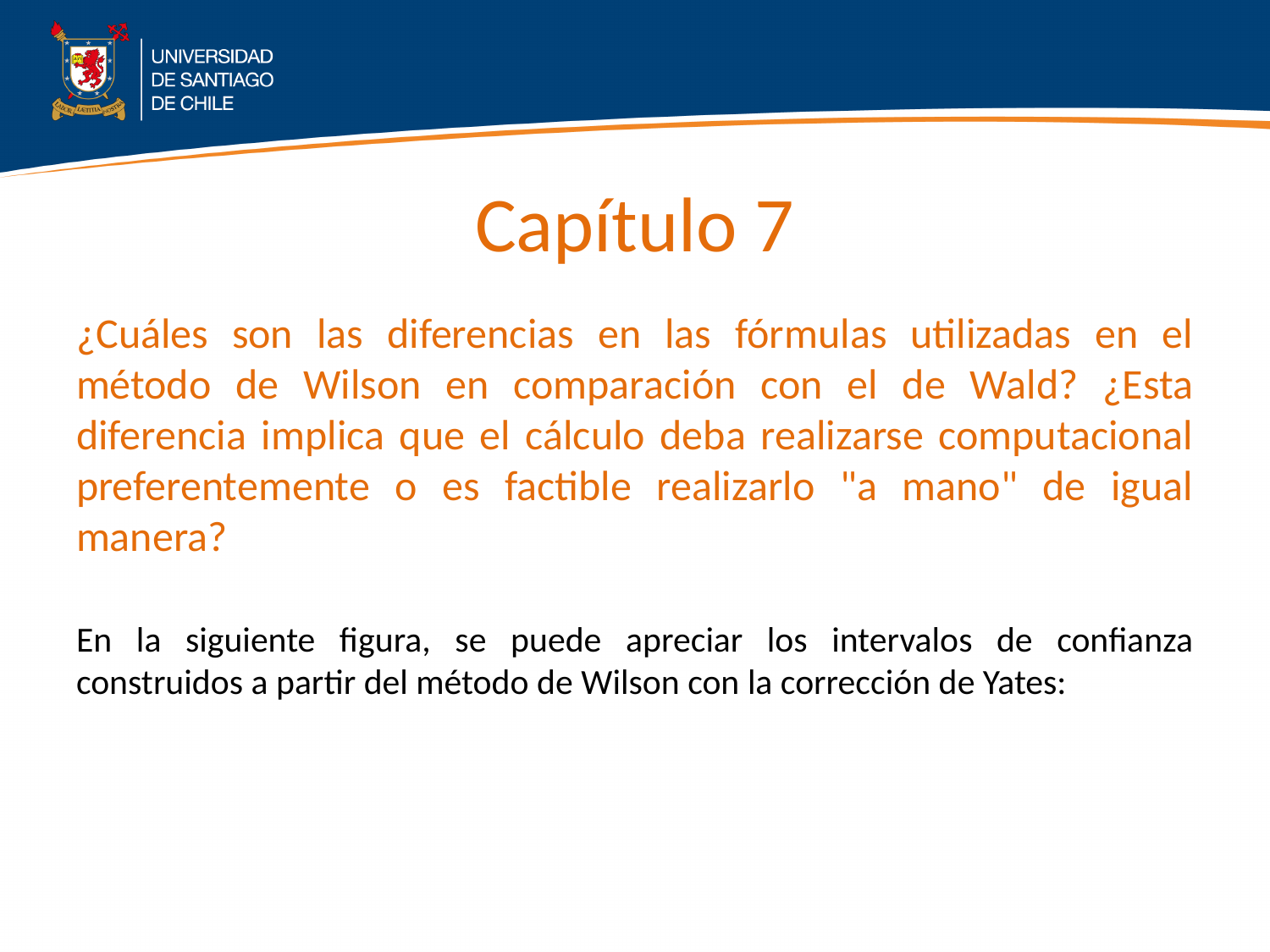

# Capítulo 7
¿Cuáles son las diferencias en las fórmulas utilizadas en el método de Wilson en comparación con el de Wald? ¿Esta diferencia implica que el cálculo deba realizarse computacional preferentemente o es factible realizarlo "a mano" de igual manera?

En la siguiente figura, se puede apreciar los intervalos de confianza construidos a partir del método de Wilson con la corrección de Yates: